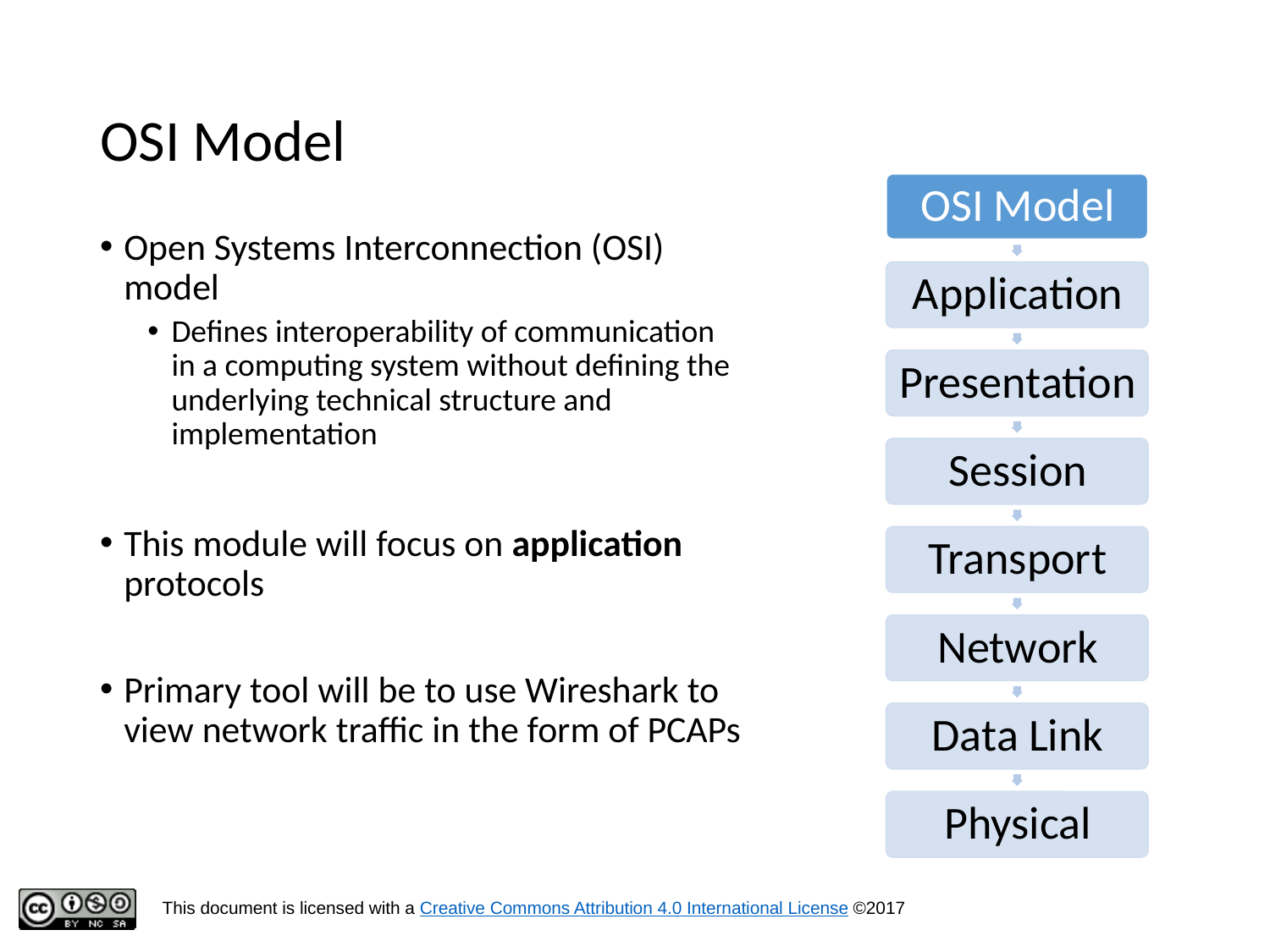

# OSI Model
OSI Model
Application
Presentation
Session
Transport
Network
Data Link
Physical
Open Systems Interconnection (OSI) model
Defines interoperability of communication in a computing system without defining the underlying technical structure and implementation

This module will focus on application protocols

Primary tool will be to use Wireshark to view network traffic in the form of PCAPs